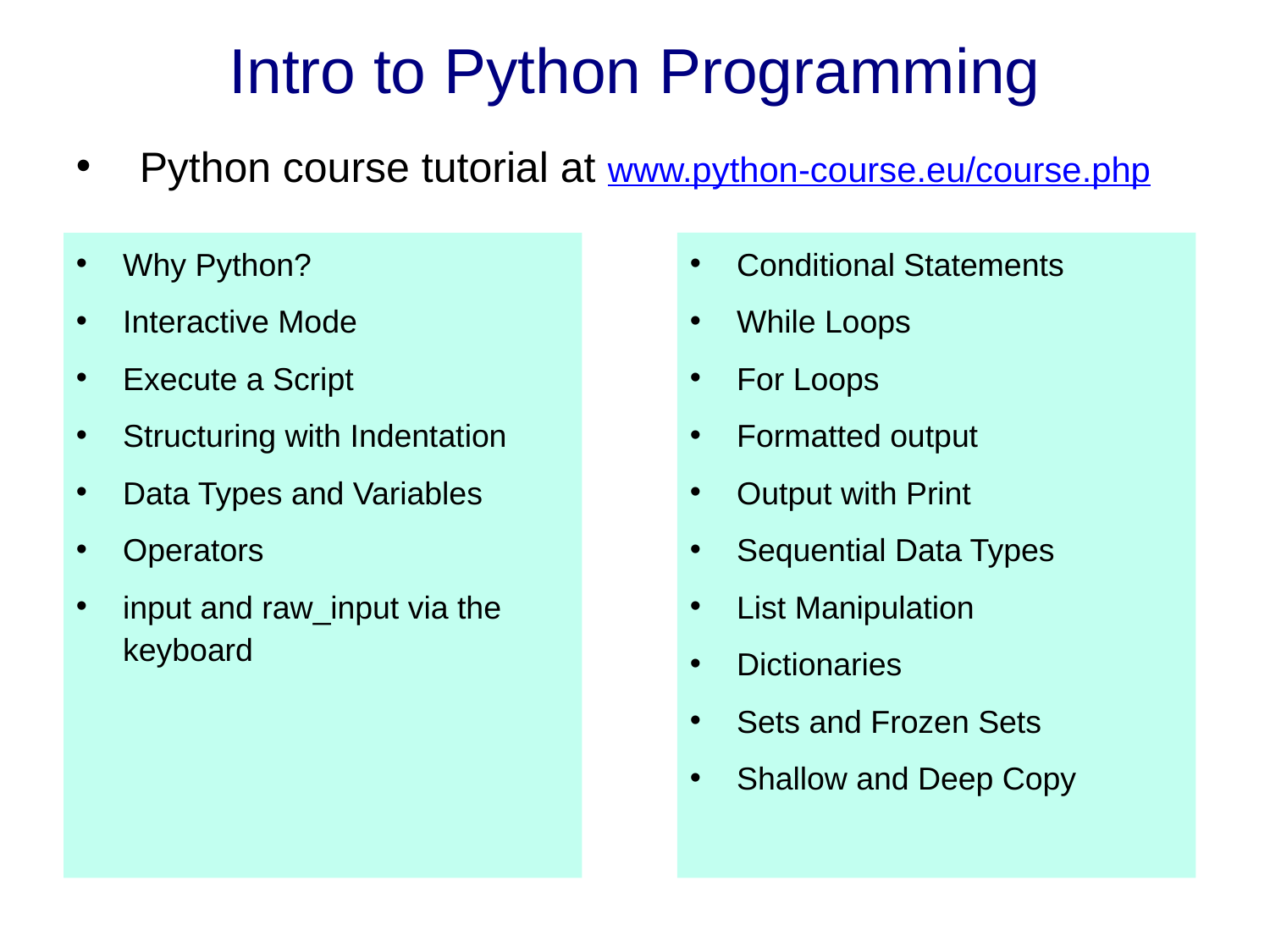

# Intro to Python Programming
Python course tutorial at www.python-course.eu/course.php
Why Python?
Interactive Mode
Execute a Script
Structuring with Indentation
Data Types and Variables
Operators
input and raw_input via the keyboard
Conditional Statements
While Loops
For Loops
Formatted output
Output with Print
Sequential Data Types
List Manipulation
Dictionaries
Sets and Frozen Sets
Shallow and Deep Copy